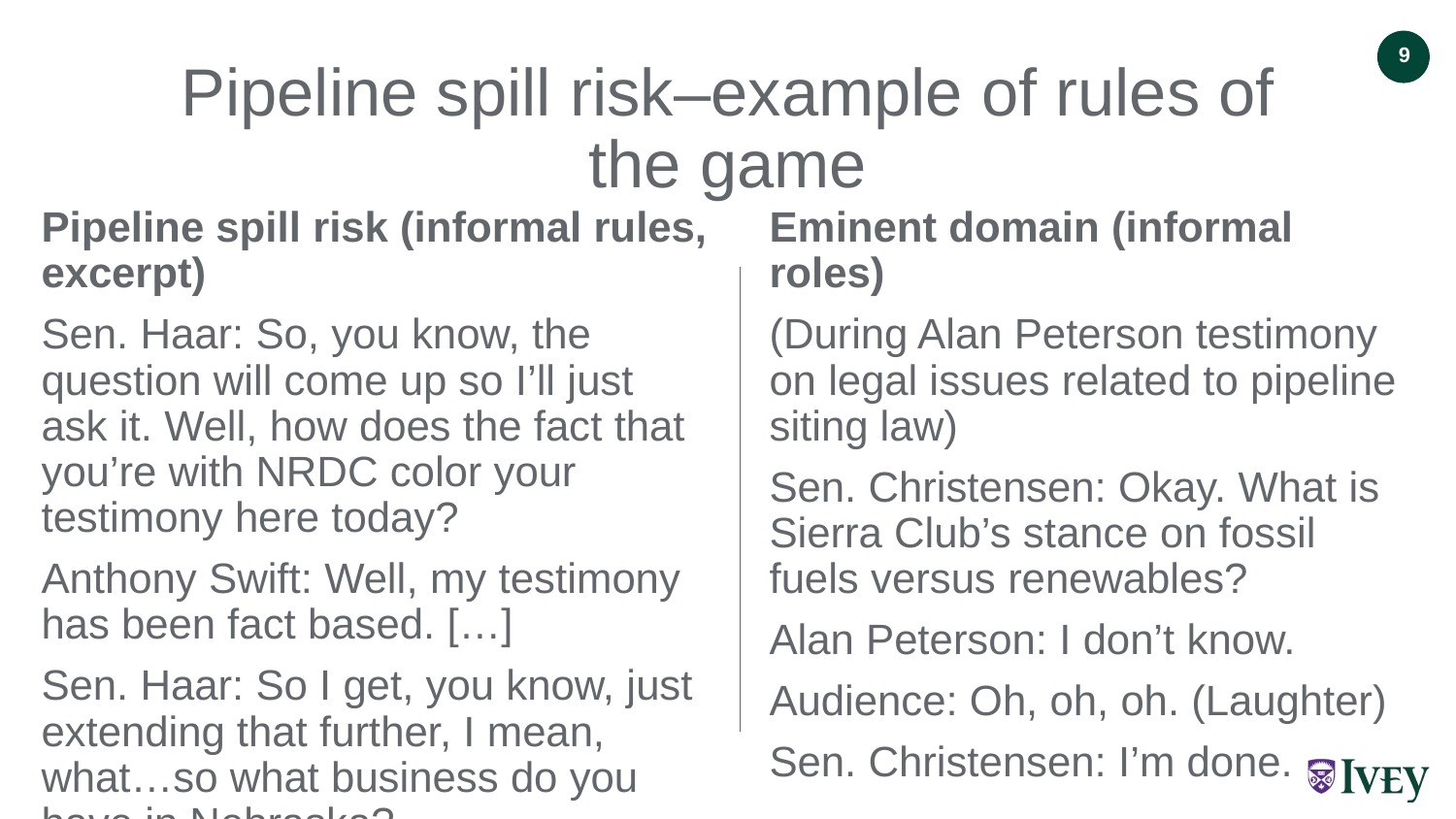

# Pipeline spill risk–example of rules of the game
Pipeline spill risk (informal rules, excerpt)
Sen. Haar: So, you know, the question will come up so I’ll just ask it. Well, how does the fact that you’re with NRDC color your testimony here today?
Anthony Swift: Well, my testimony has been fact based. […]
Sen. Haar: So I get, you know, just extending that further, I mean, what…so what business do you have in Nebraska?
Eminent domain (informal roles)
(During Alan Peterson testimony on legal issues related to pipeline siting law)
Sen. Christensen: Okay. What is Sierra Club’s stance on fossil fuels versus renewables?
Alan Peterson: I don’t know.
Audience: Oh, oh, oh. (Laughter)
Sen. Christensen: I’m done.